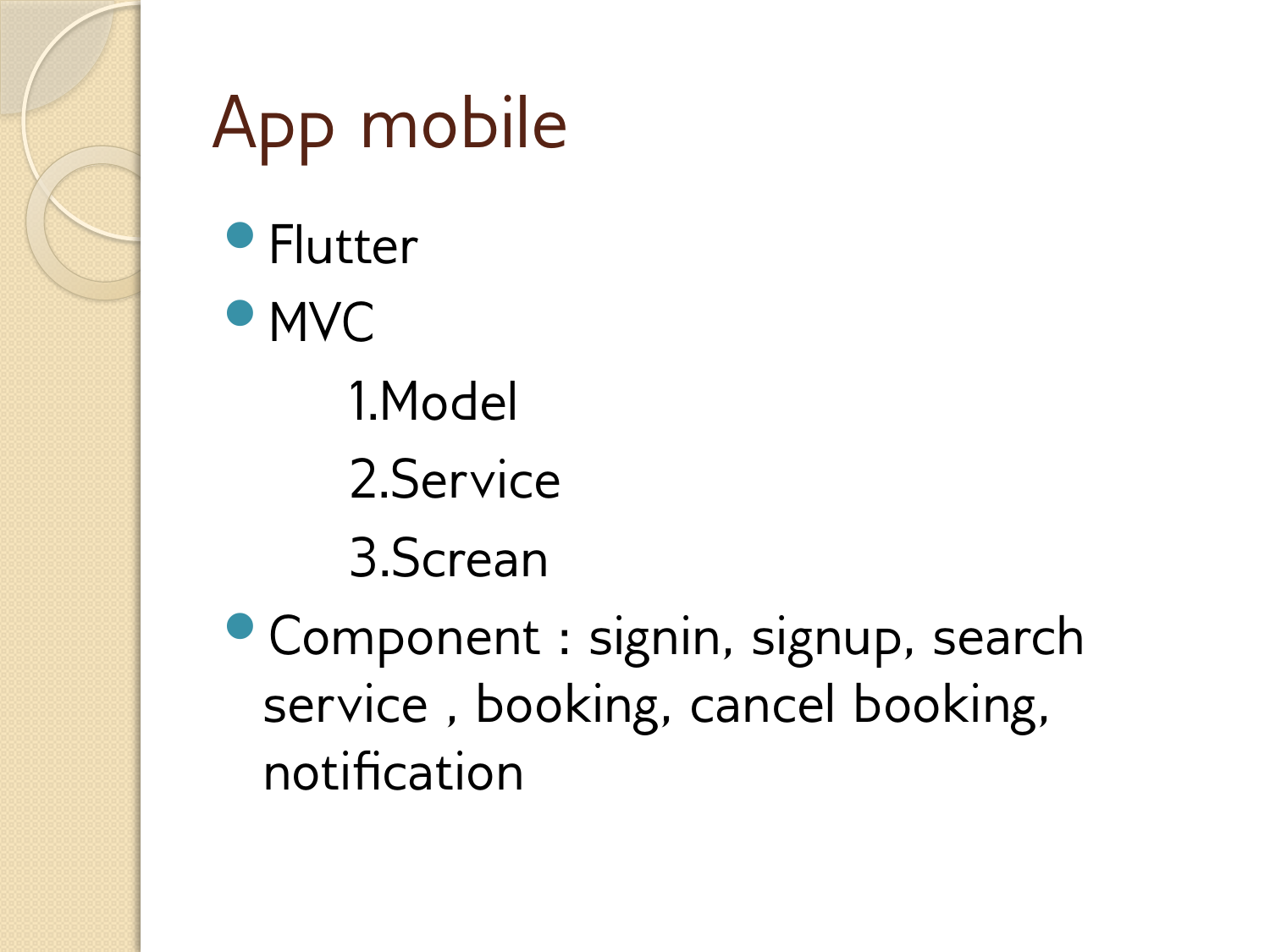

# App mobile
Flutter
MVC
	1.Model
	2.Service
	3.Screan
Component : signin, signup, search service , booking, cancel booking, notification